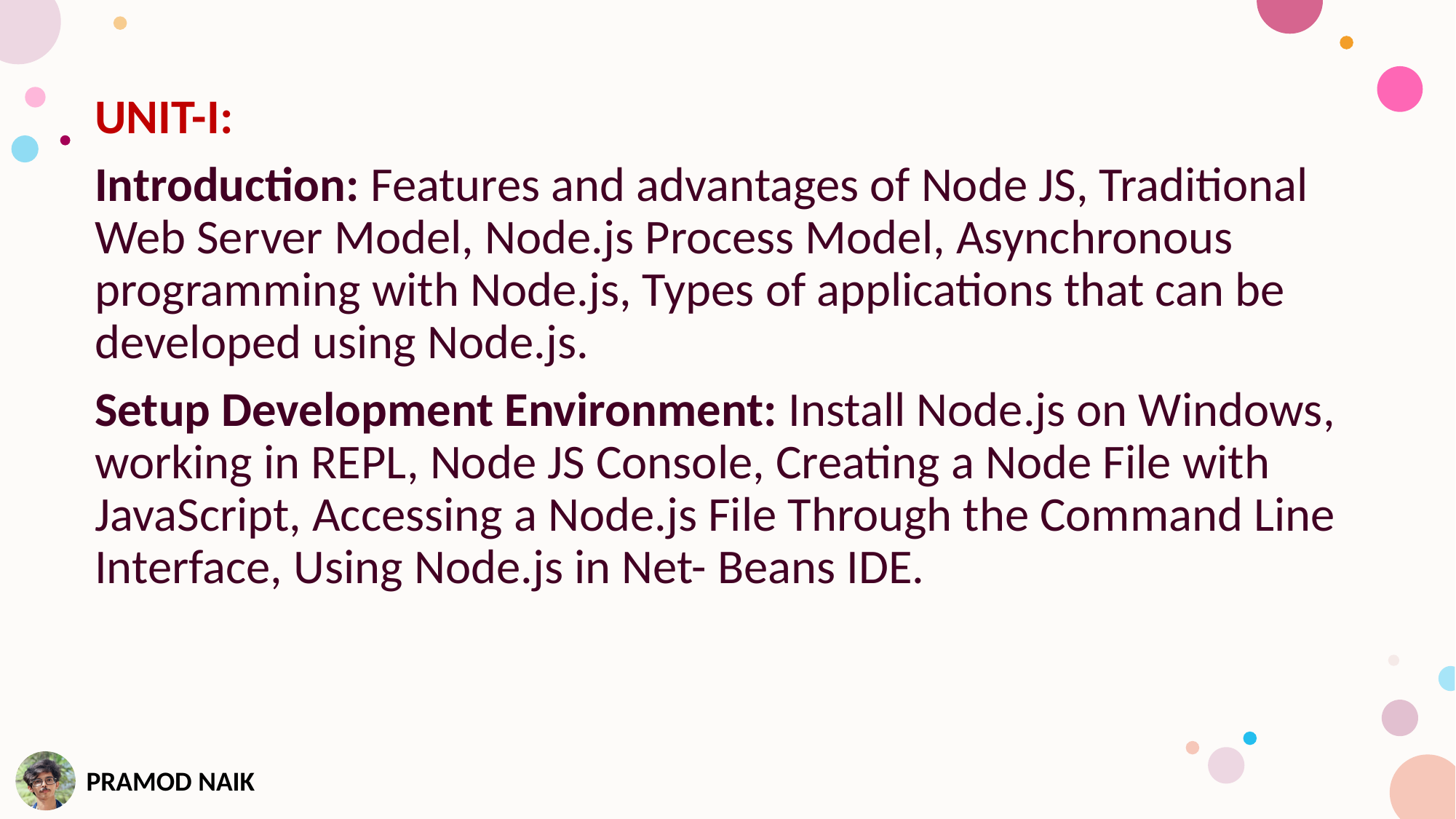

UNIT-I:
Introduction: Features and advantages of Node JS, Traditional Web Server Model, Node.js Process Model, Asynchronous programming with Node.js, Types of applications that can be developed using Node.js.
Setup Development Environment: Install Node.js on Windows, working in REPL, Node JS Console, Creating a Node File with JavaScript, Accessing a Node.js File Through the Command Line Interface, Using Node.js in Net- Beans IDE.